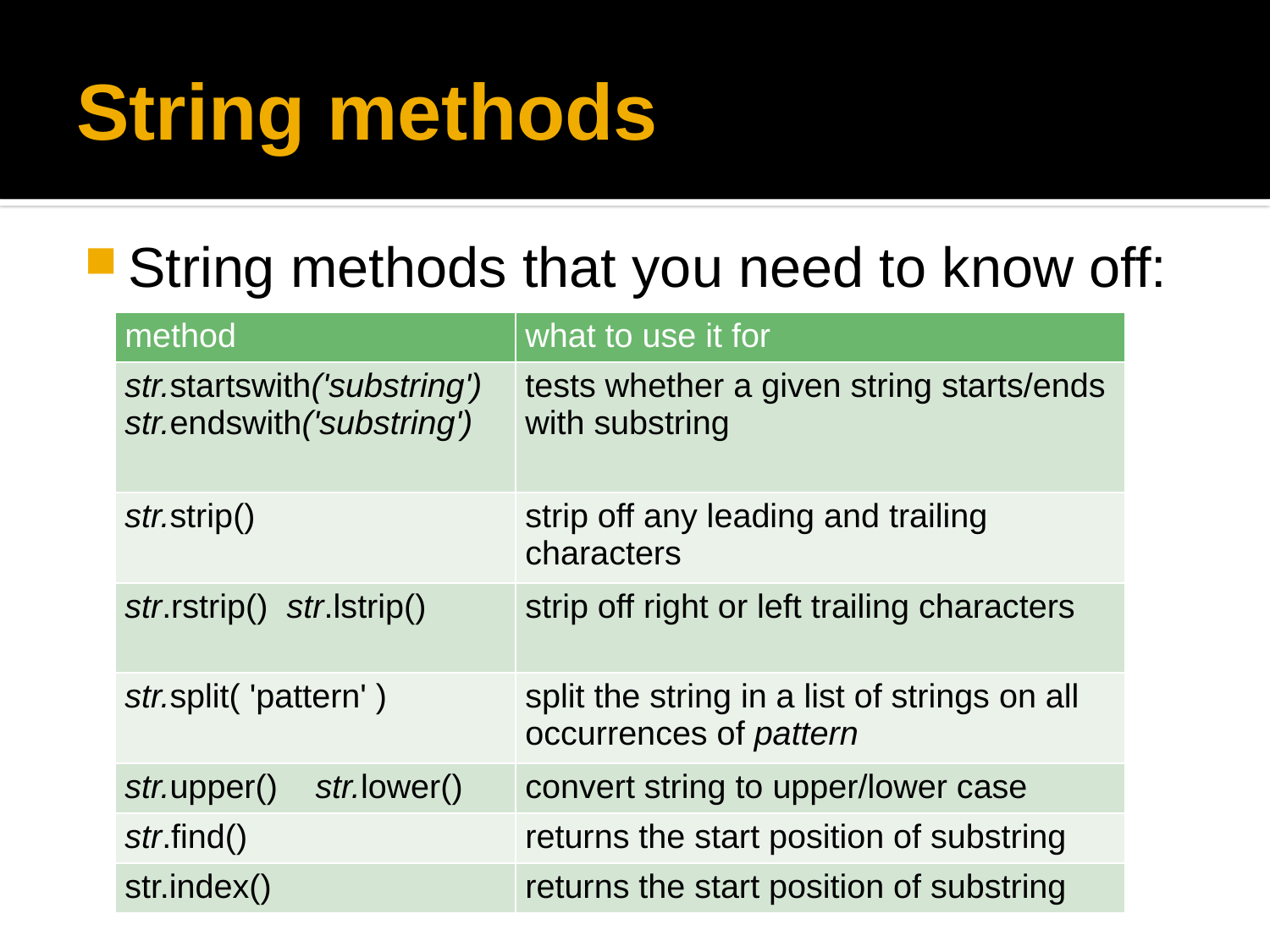

# String methods
String methods that you need to know off:

| method | what to use it for |
| --- | --- |
| str.startswith('substring') str.endswith('substring') | tests whether a given string starts/ends with substring |
| str.strip() | strip off any leading and trailing characters |
| str.rstrip() str.lstrip() | strip off right or left trailing characters |
| str.split( 'pattern' ) | split the string in a list of strings on all occurrences of pattern |
| str.upper() str.lower() | convert string to upper/lower case |
| str.find() | returns the start position of substring |
| str.index() | returns the start position of substring |